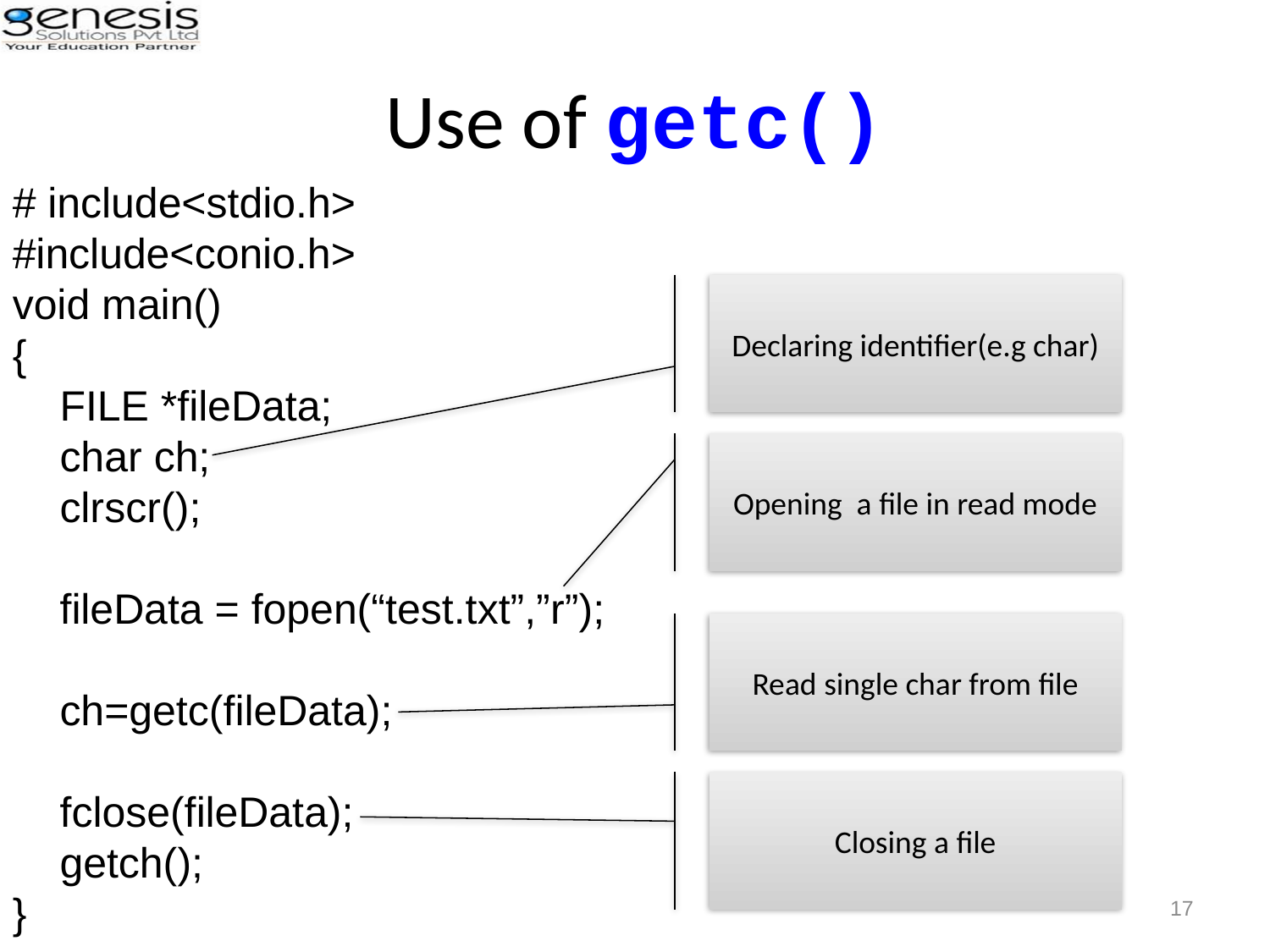

# Use of getc()
# include<stdio.h>
#include<conio.h>
void main()
{
    FILE *fileData;
    char ch;
    clrscr();

    fileData = fopen(“test.txt”,”r”);

    ch=getc(fileData);

    fclose(fileData);
    getch();
}
Declaring identifier(e.g char)
Opening  a file in read mode
Read single char from file
Closing a file
17